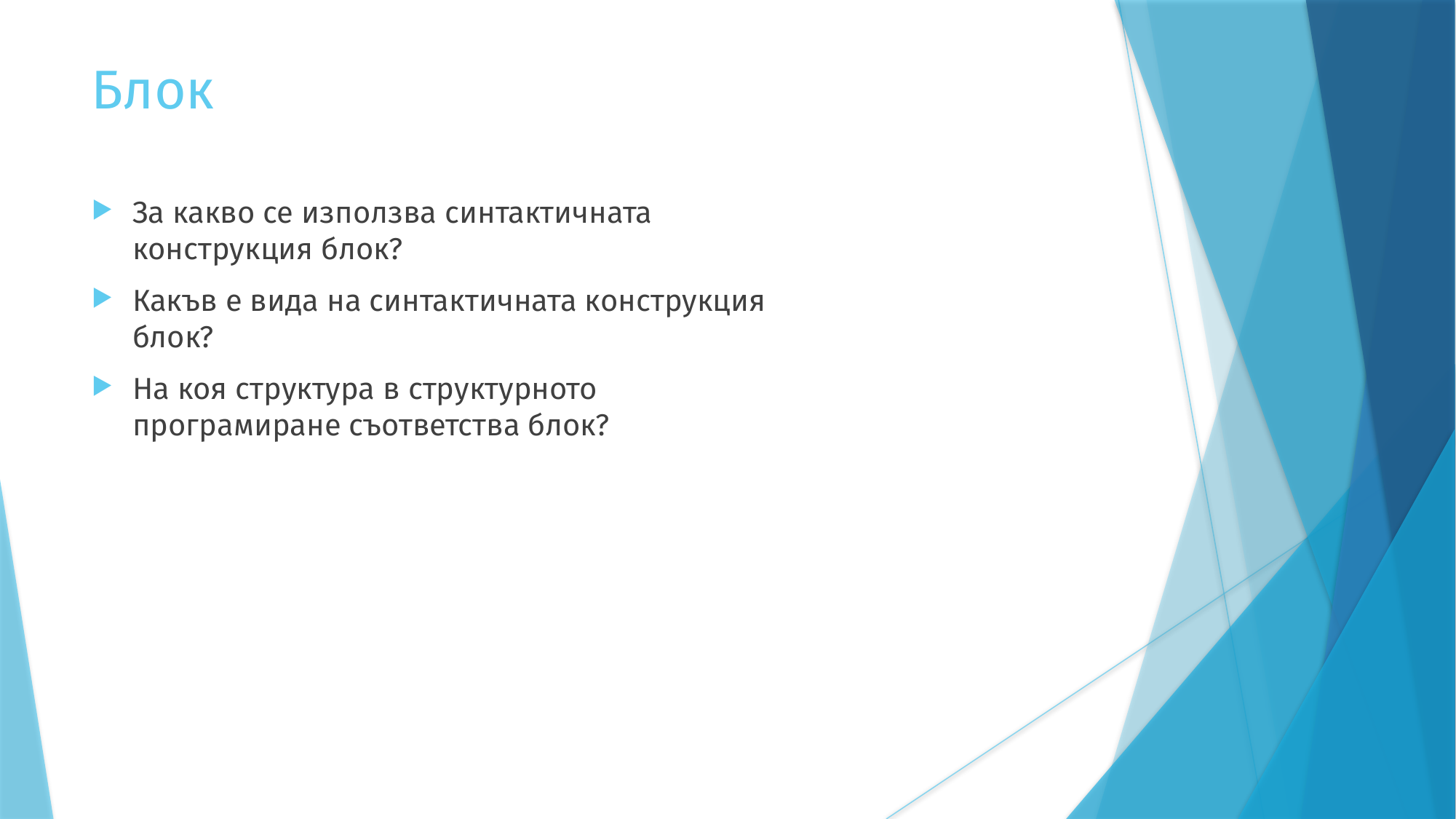

Блок
За какво се използва синтактичната конструкция блок?
Какъв е вида на синтактичната конструкция блок?
На коя структура в структурното програмиране съответства блок?